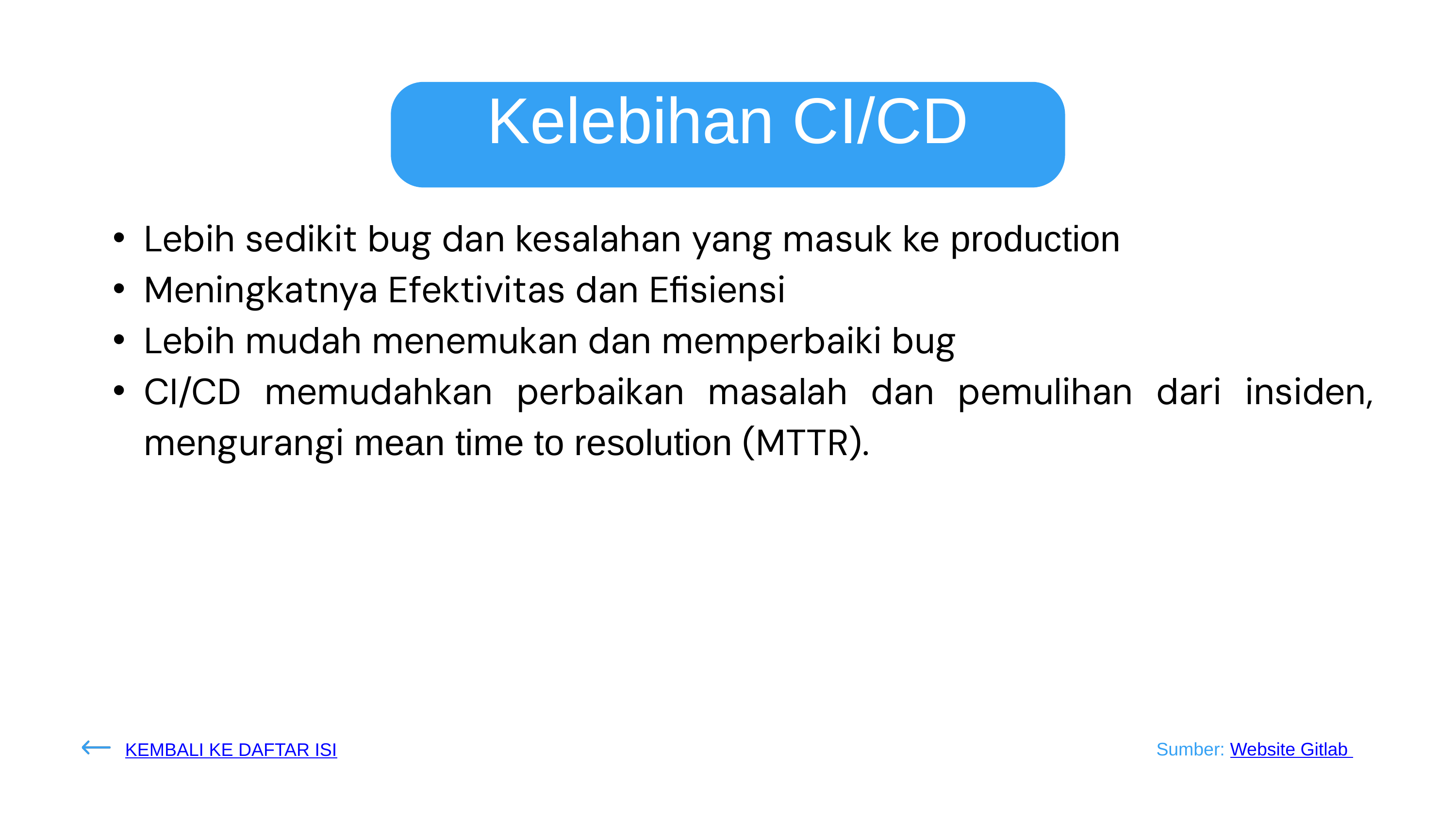

Kelebihan CI/CD
Lebih sedikit bug dan kesalahan yang masuk ke production
Meningkatnya Efektivitas dan Efisiensi
Lebih mudah menemukan dan memperbaiki bug
CI/CD memudahkan perbaikan masalah dan pemulihan dari insiden, mengurangi mean time to resolution (MTTR).
Sumber: Website Gitlab
KEMBALI KE DAFTAR ISI